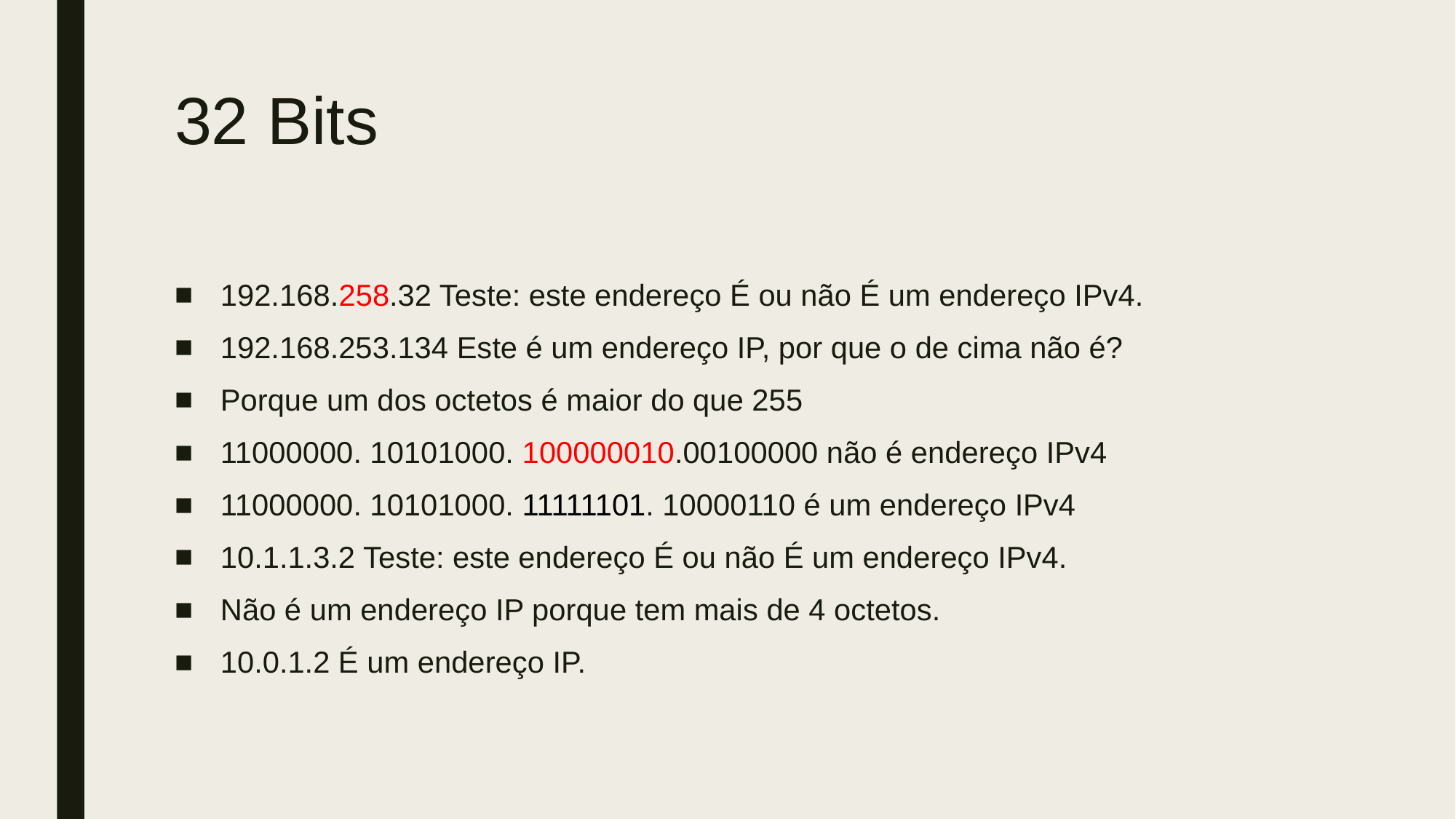

# 32 Bits
192.168.258.32 Teste: este endereço É ou não É um endereço IPv4.
192.168.253.134 Este é um endereço IP, por que o de cima não é?
Porque um dos octetos é maior do que 255
11000000. 10101000. 100000010.00100000 não é endereço IPv4
11000000. 10101000. 11111101. 10000110 é um endereço IPv4
10.1.1.3.2 Teste: este endereço É ou não É um endereço IPv4.
Não é um endereço IP porque tem mais de 4 octetos.
10.0.1.2 É um endereço IP.